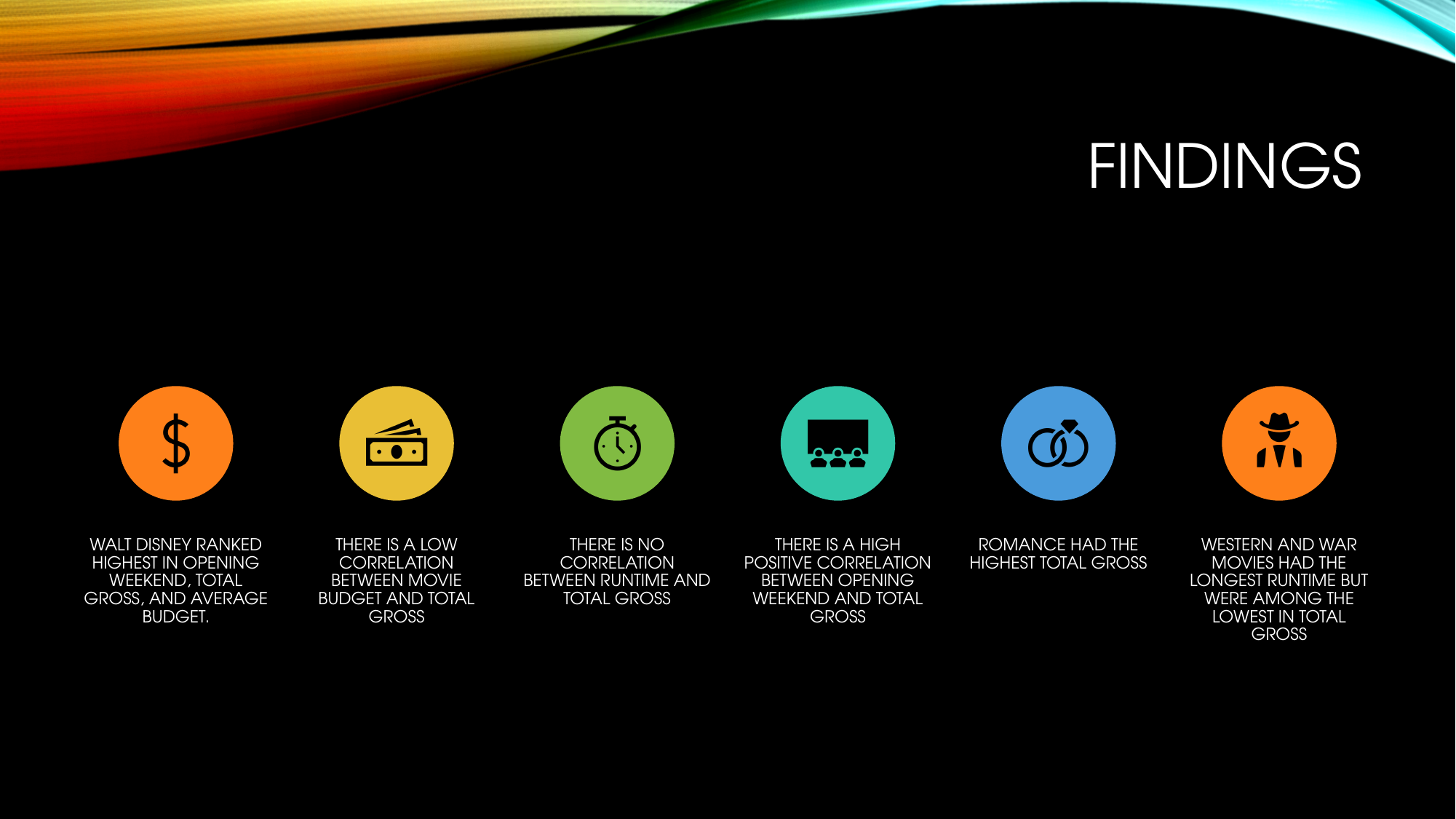

# findings
Walt Disney RANKED highest IN opening weekend, total gross, and average budget.
there is a low correlation between movie budget and total gross
There is no correlation between runtime and total gross
There is a high positive correlation between opening weekend and total gross
Romance had the highest total gross
Western and war movies had the LONGEST runtime but were among the lowest in total gross